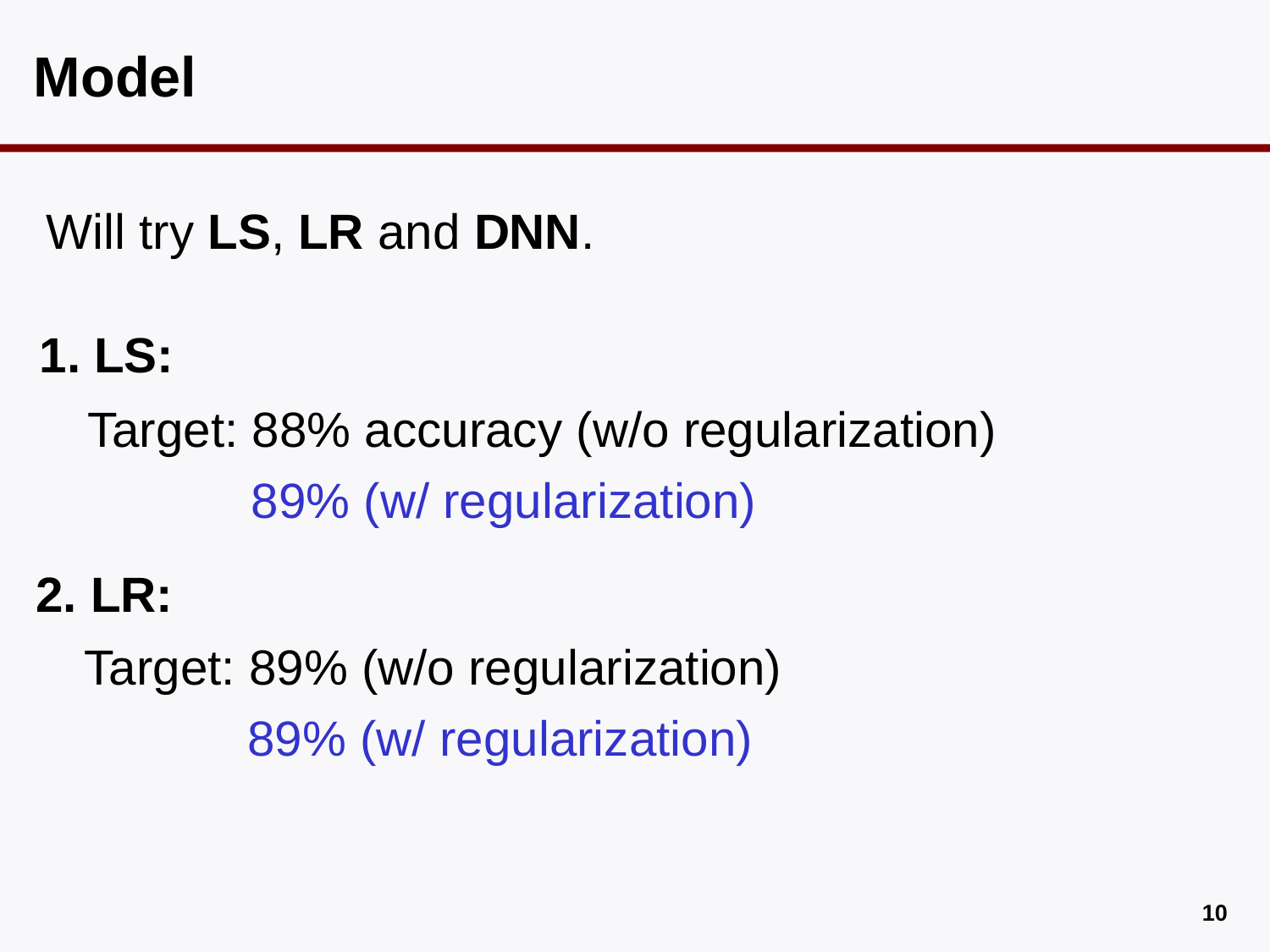

# Model
Will try LS, LR and DNN.
1. LS:
Target: 88% accuracy (w/o regularization)
89% (w/ regularization)
2. LR:
Target: 89% (w/o regularization)
89% (w/ regularization)
10